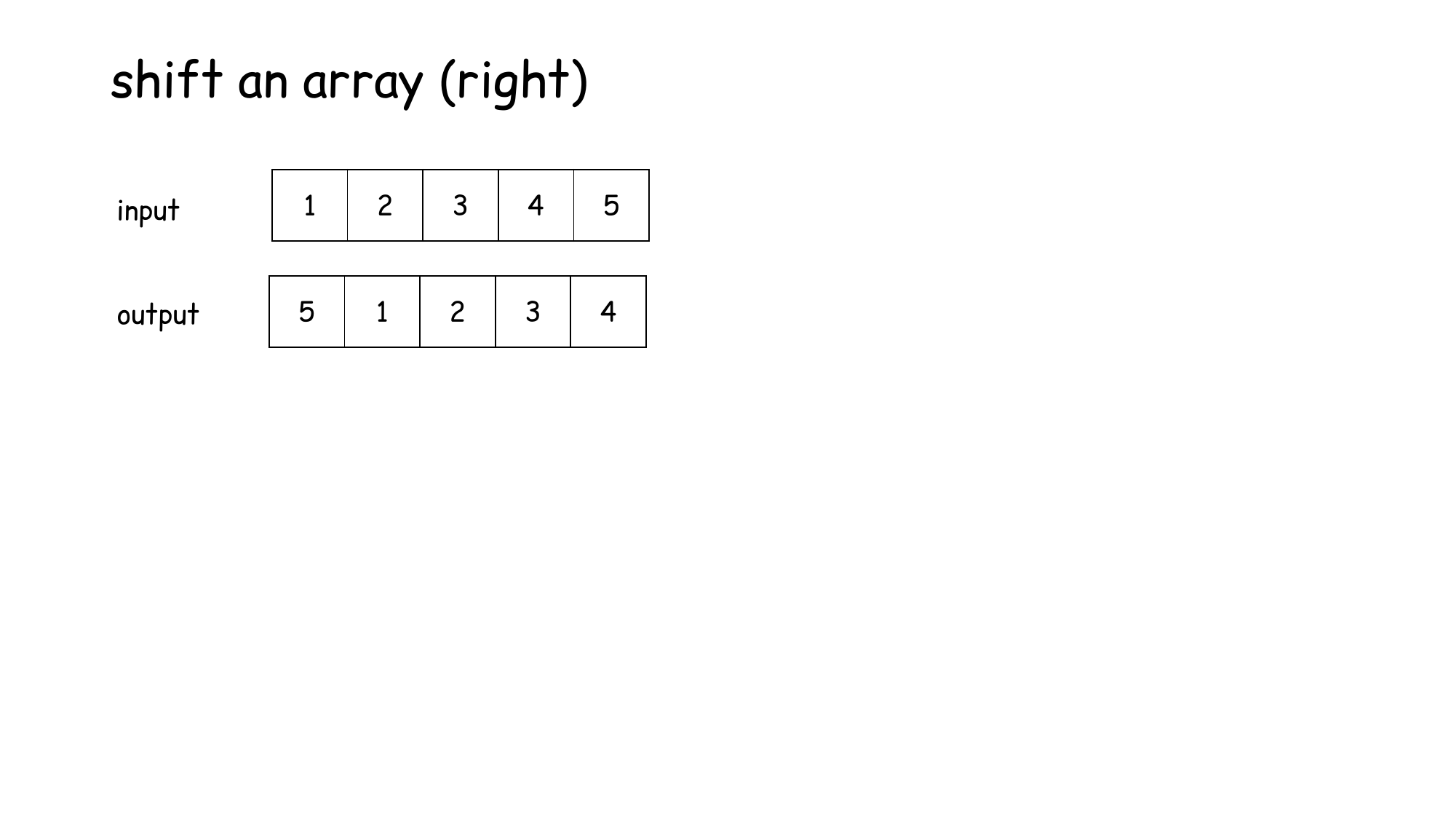

# shift an array (right)
| 1 | 2 | 3 | 4 | 5 |
| --- | --- | --- | --- | --- |
input
| 5 | 1 | 2 | 3 | 4 |
| --- | --- | --- | --- | --- |
output